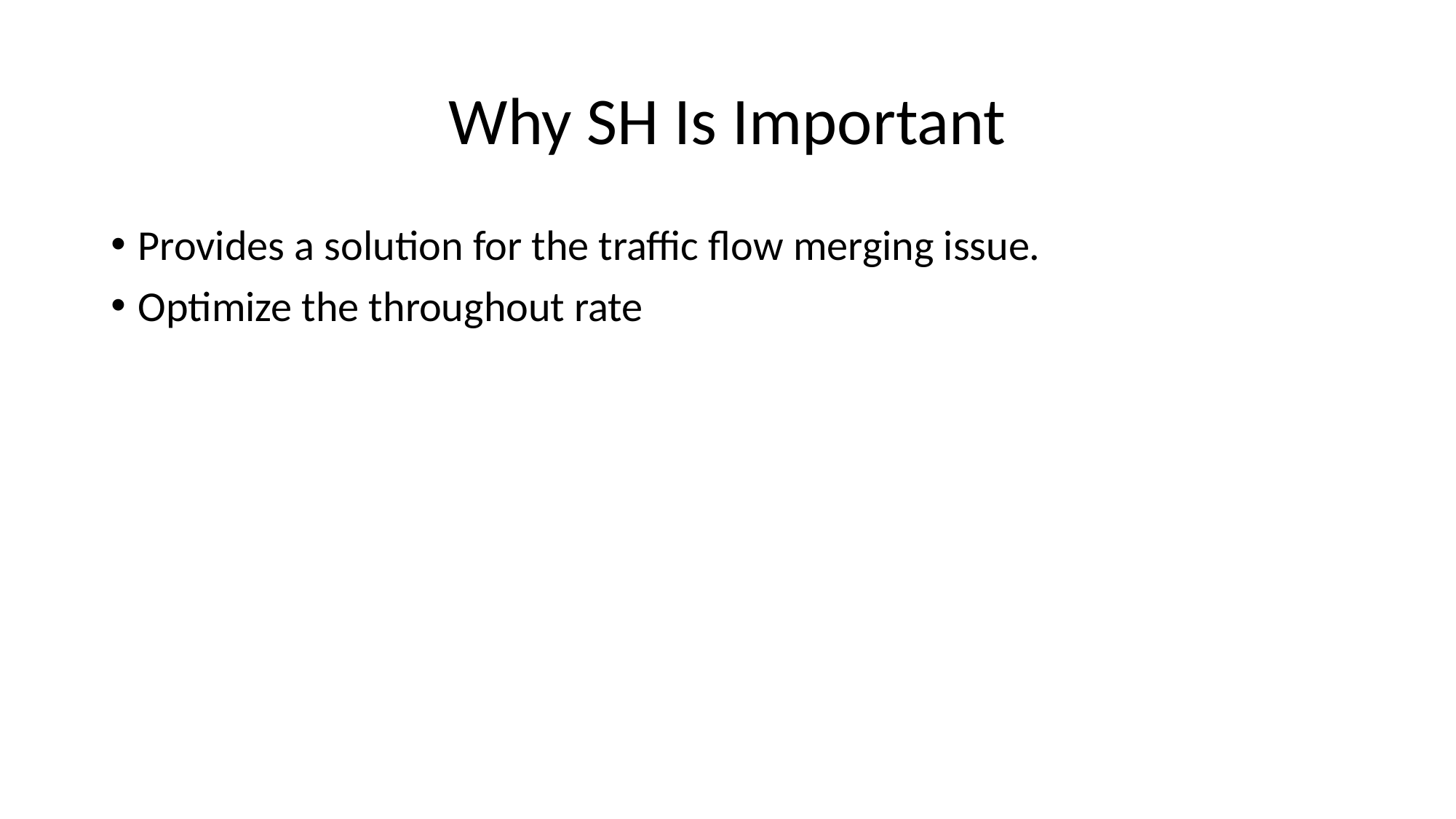

# Why SH Is Important
Provides a solution for the traffic flow merging issue.
Optimize the throughout rate